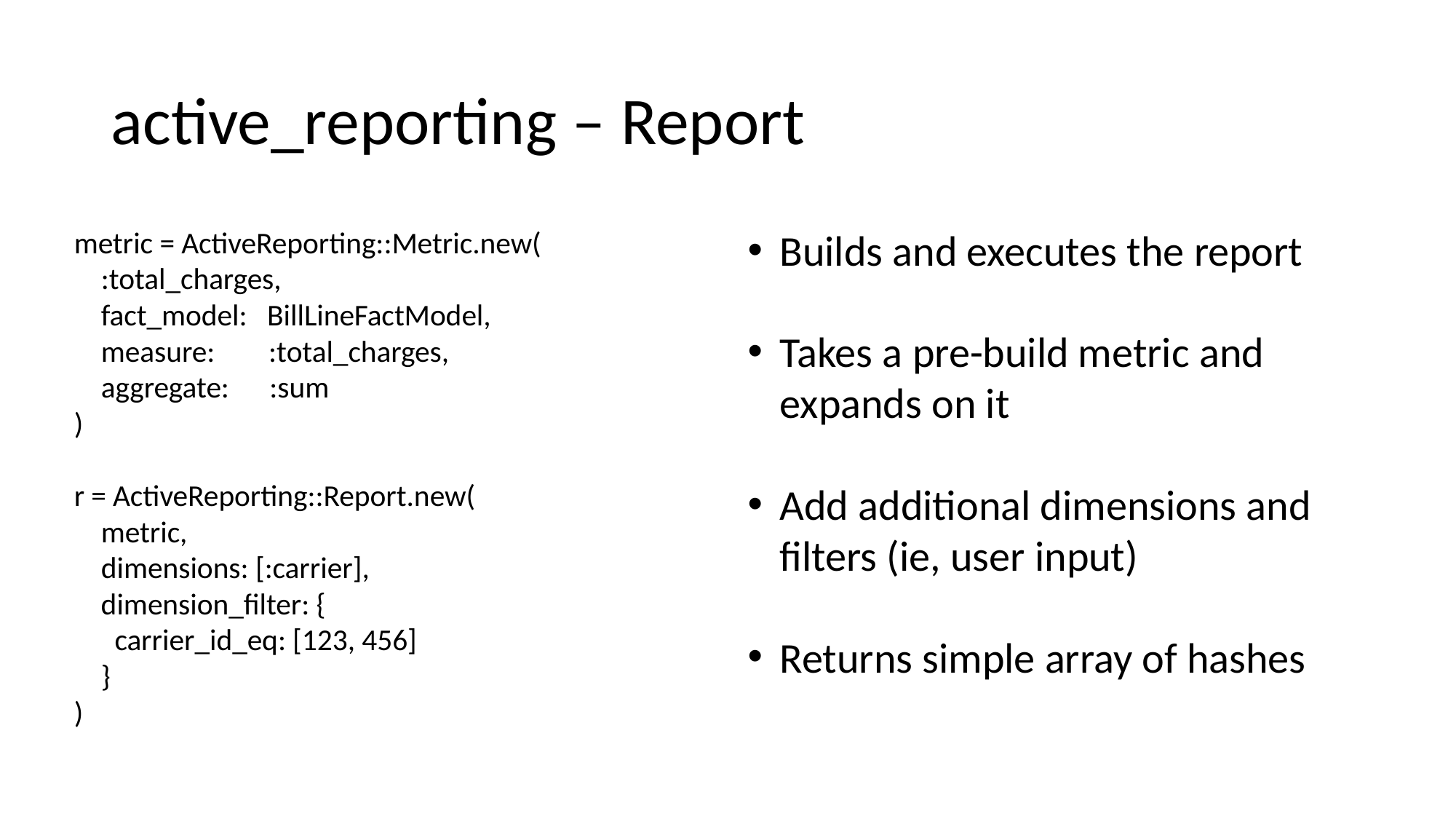

# active_reporting – Report
metric = ActiveReporting::Metric.new(
    :total_charges,
    fact_model:   BillLineFactModel,
    measure:        :total_charges,
    aggregate:      :sum
)

r = ActiveReporting::Report.new(
    metric,
    dimensions: [:carrier],
    dimension_filter: {
      carrier_id_eq: [123, 456]
    }
)

Builds and executes the report

Takes a pre-build metric and expands on it

Add additional dimensions and filters (ie, user input)

Returns simple array of hashes